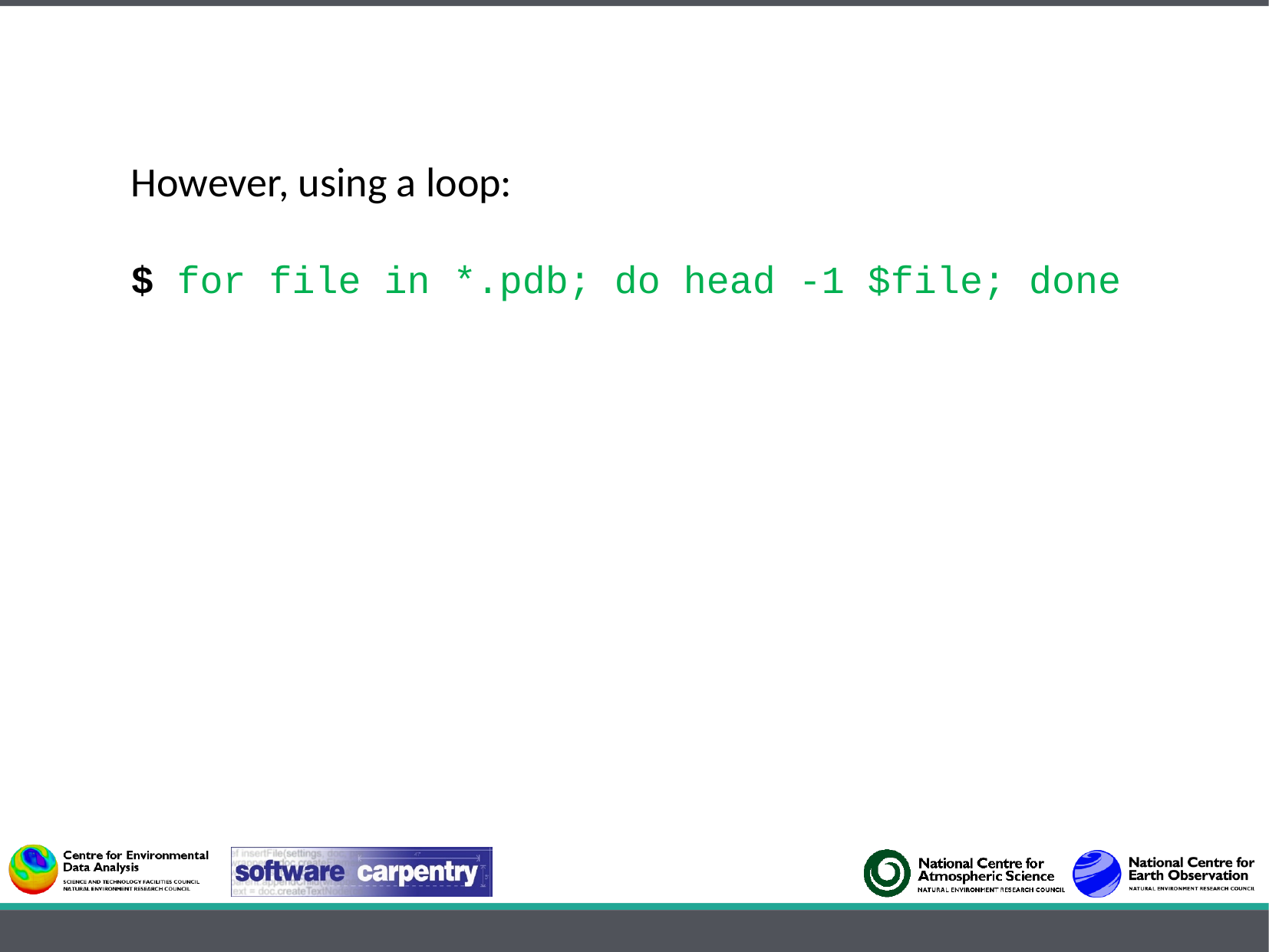

However, using a loop:

$ for file in *.pdb; do head -1 $file; done